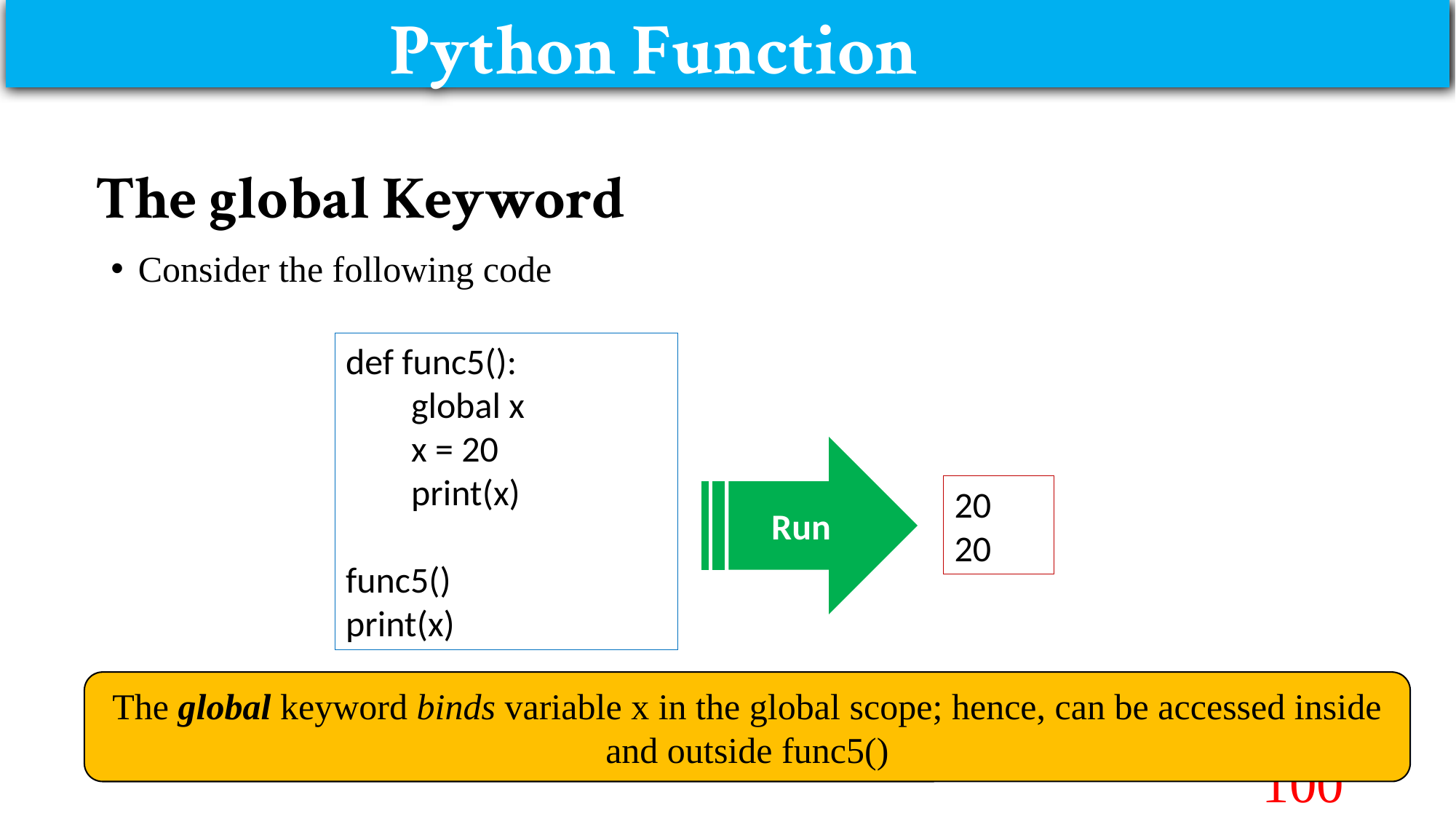

Python Function

# The global Keyword
Consider the following code

def func5():
        global x
        x = 20
        print(x)

func5()
print(x)
Run
20
20
The global keyword binds variable x in the global scope; hence, can be accessed inside and outside func5()
100